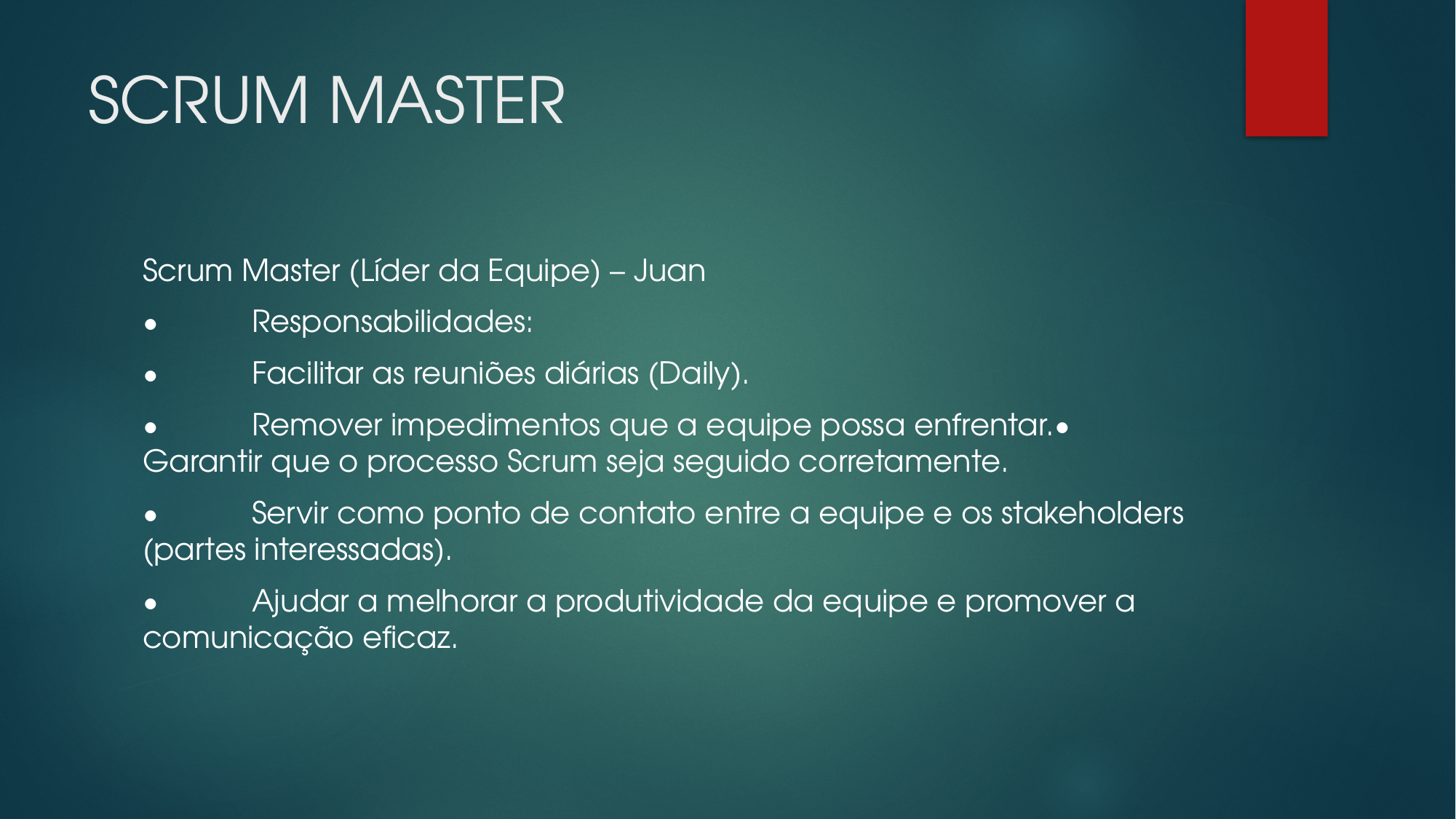

# SCRUM MASTER
Scrum Master (Líder da Equipe) – Juan
•	Responsabilidades:
•	Facilitar as reuniões diárias (Daily).
•	Remover impedimentos que a equipe possa enfrentar.•	Garantir que o processo Scrum seja seguido corretamente.
•	Servir como ponto de contato entre a equipe e os stakeholders (partes interessadas).
•	Ajudar a melhorar a produtividade da equipe e promover a comunicação eficaz.